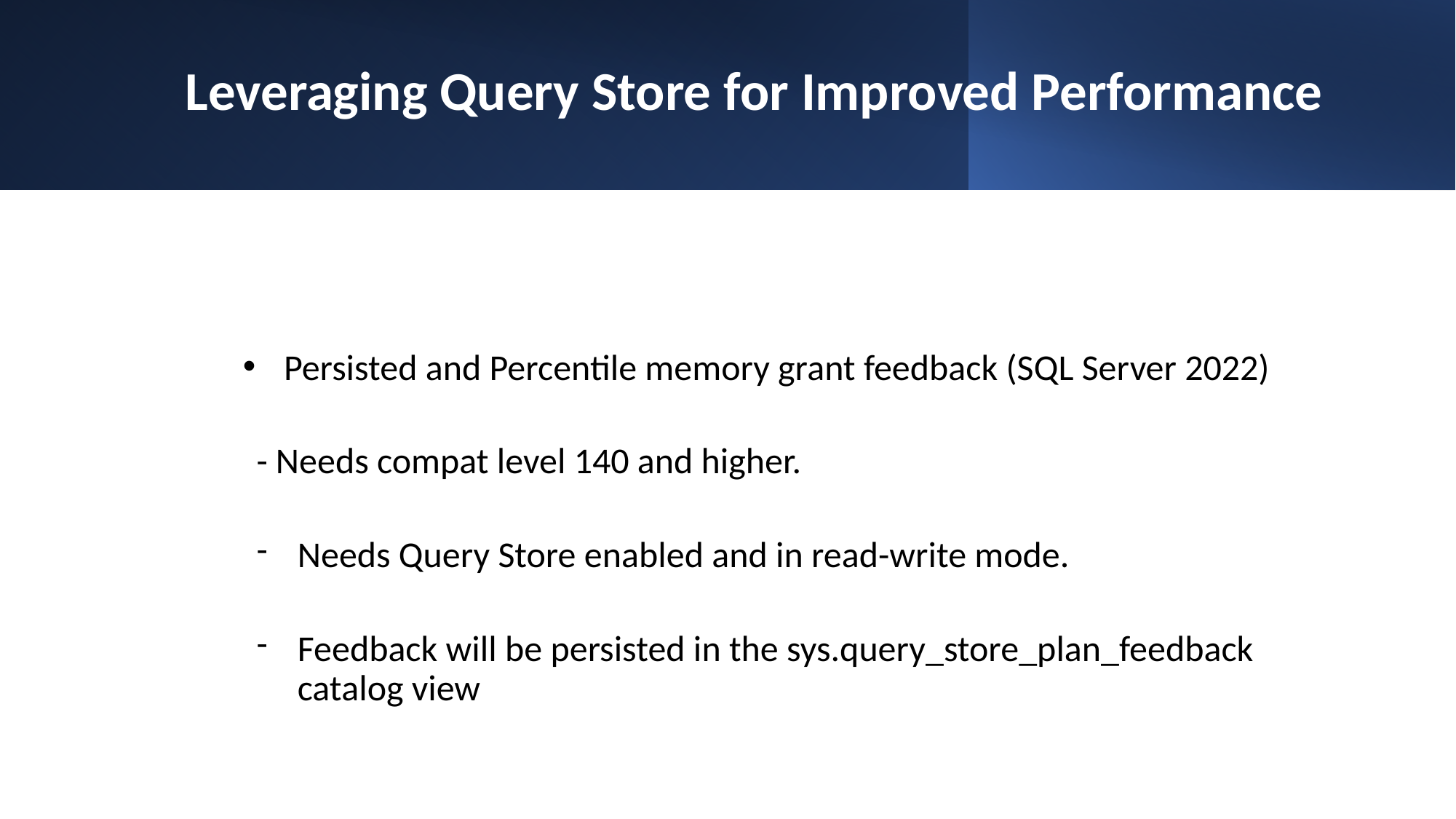

# Leveraging Query Store for Improved Performance
Persisted and Percentile memory grant feedback (SQL Server 2022)

- Needs compat level 140 and higher.

Needs Query Store enabled and in read-write mode.

Feedback will be persisted in the sys.query_store_plan_feedback catalog view